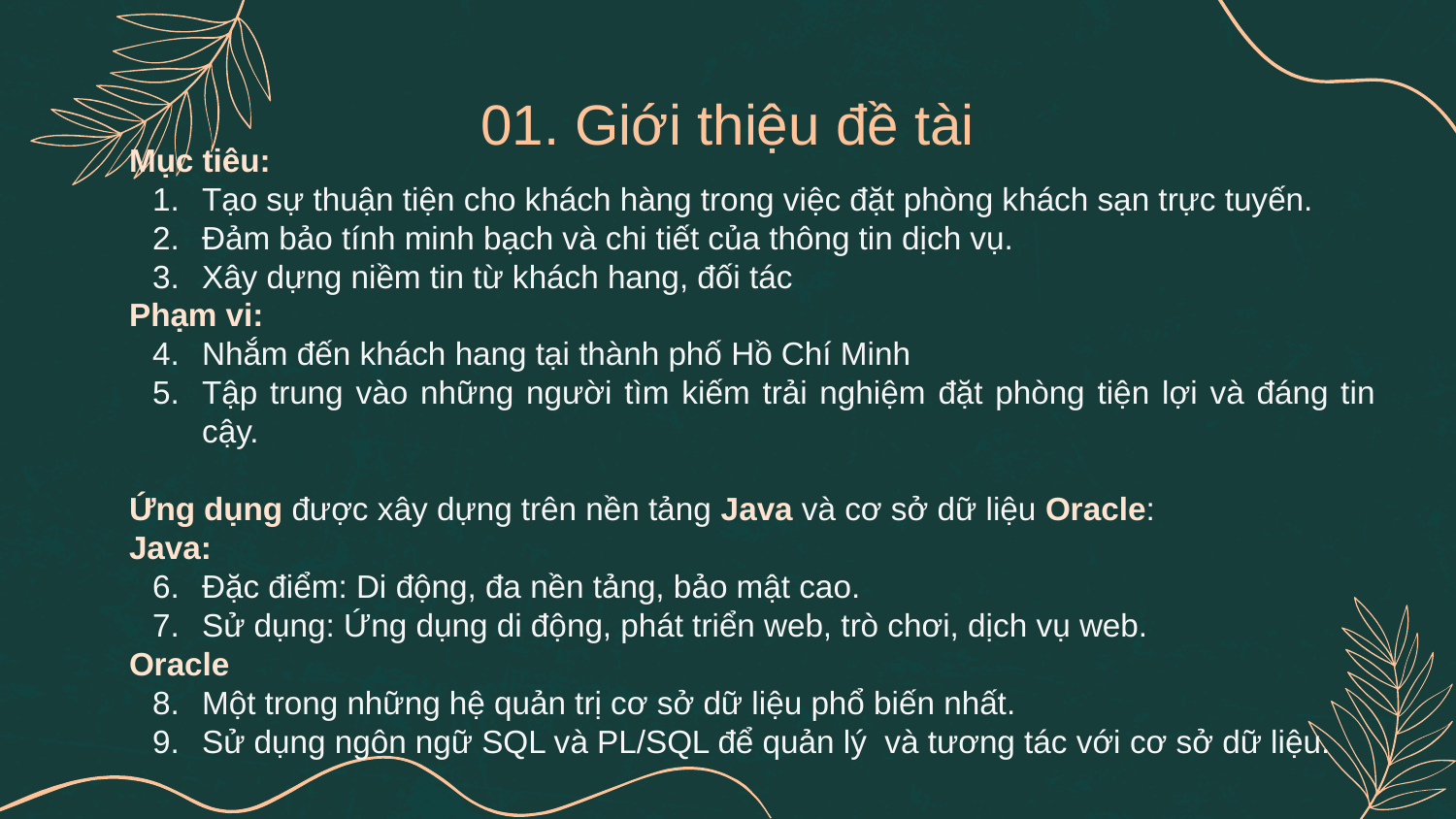

# 01. Giới thiệu đề tài
Mục tiêu:
Tạo sự thuận tiện cho khách hàng trong việc đặt phòng khách sạn trực tuyến.
Đảm bảo tính minh bạch và chi tiết của thông tin dịch vụ.
Xây dựng niềm tin từ khách hang, đối tác
Phạm vi:
Nhắm đến khách hang tại thành phố Hồ Chí Minh
Tập trung vào những người tìm kiếm trải nghiệm đặt phòng tiện lợi và đáng tin cậy.

Ứng dụng được xây dựng trên nền tảng Java và cơ sở dữ liệu Oracle:
Java:
Đặc điểm: Di động, đa nền tảng, bảo mật cao.
Sử dụng: Ứng dụng di động, phát triển web, trò chơi, dịch vụ web.
Oracle
Một trong những hệ quản trị cơ sở dữ liệu phổ biến nhất.
Sử dụng ngôn ngữ SQL và PL/SQL để quản lý  và tương tác với cơ sở dữ liệu.